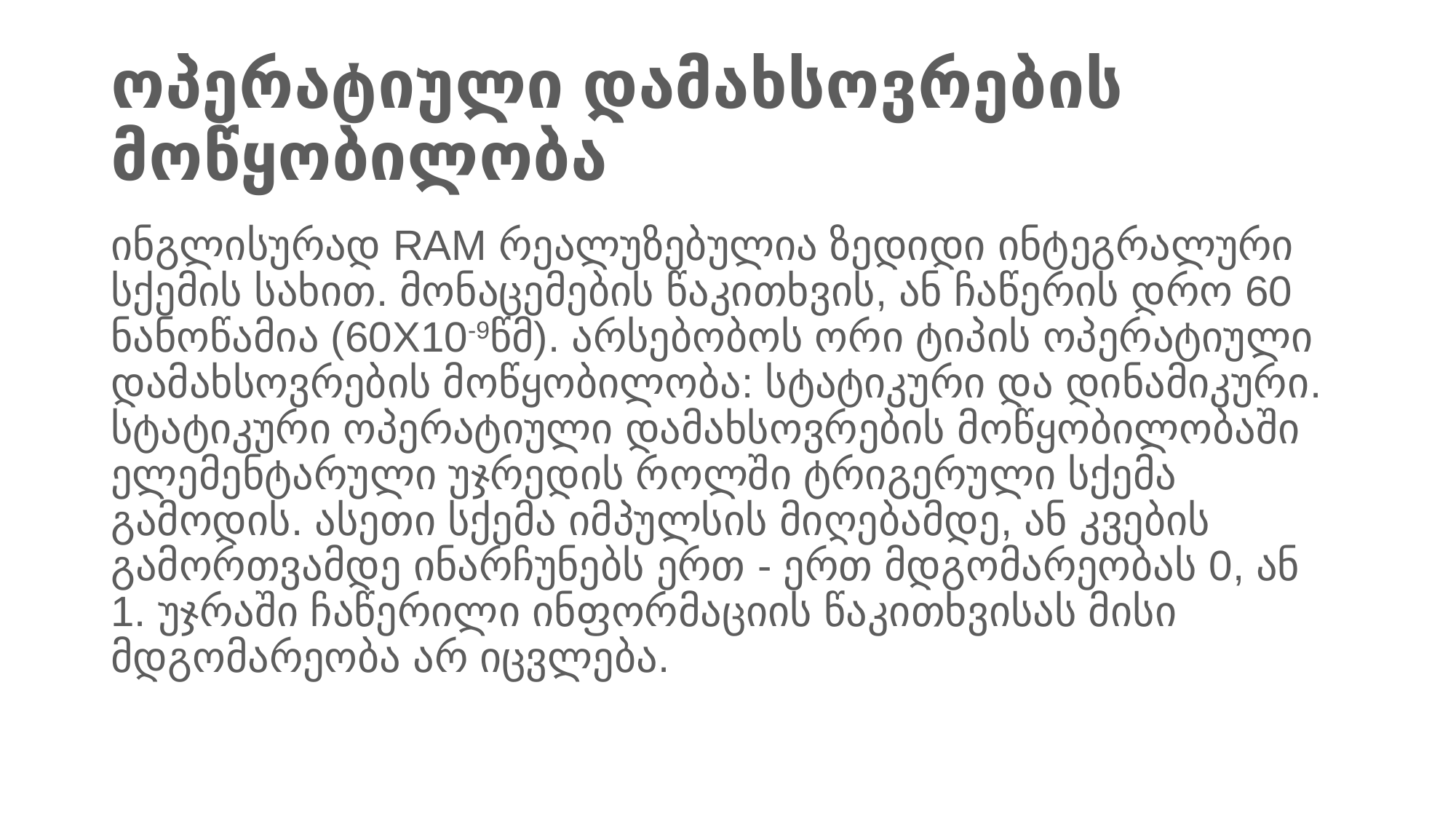

# ოპერატიული დამახსოვრების მოწყობილობა
ინგლისურად RAM რეალუზებულია ზედიდი ინტეგრალური სქემის სახით. მონაცემების წაკითხვის, ან ჩაწერის დრო 60 ნანოწამია (60X10-9წმ). არსებობოს ორი ტიპის ოპერატიული დამახსოვრების მოწყობილობა: სტატიკური და დინამიკური. სტატიკური ოპერატიული დამახსოვრების მოწყობილობაში ელემენტარული უჯრედის როლში ტრიგერული სქემა გამოდის. ასეთი სქემა იმპულსის მიღებამდე, ან კვების გამორთვამდე ინარჩუნებს ერთ - ერთ მდგომარეობას 0, ან 1. უჯრაში ჩაწერილი ინფორმაციის წაკითხვისას მისი მდგომარეობა არ იცვლება.